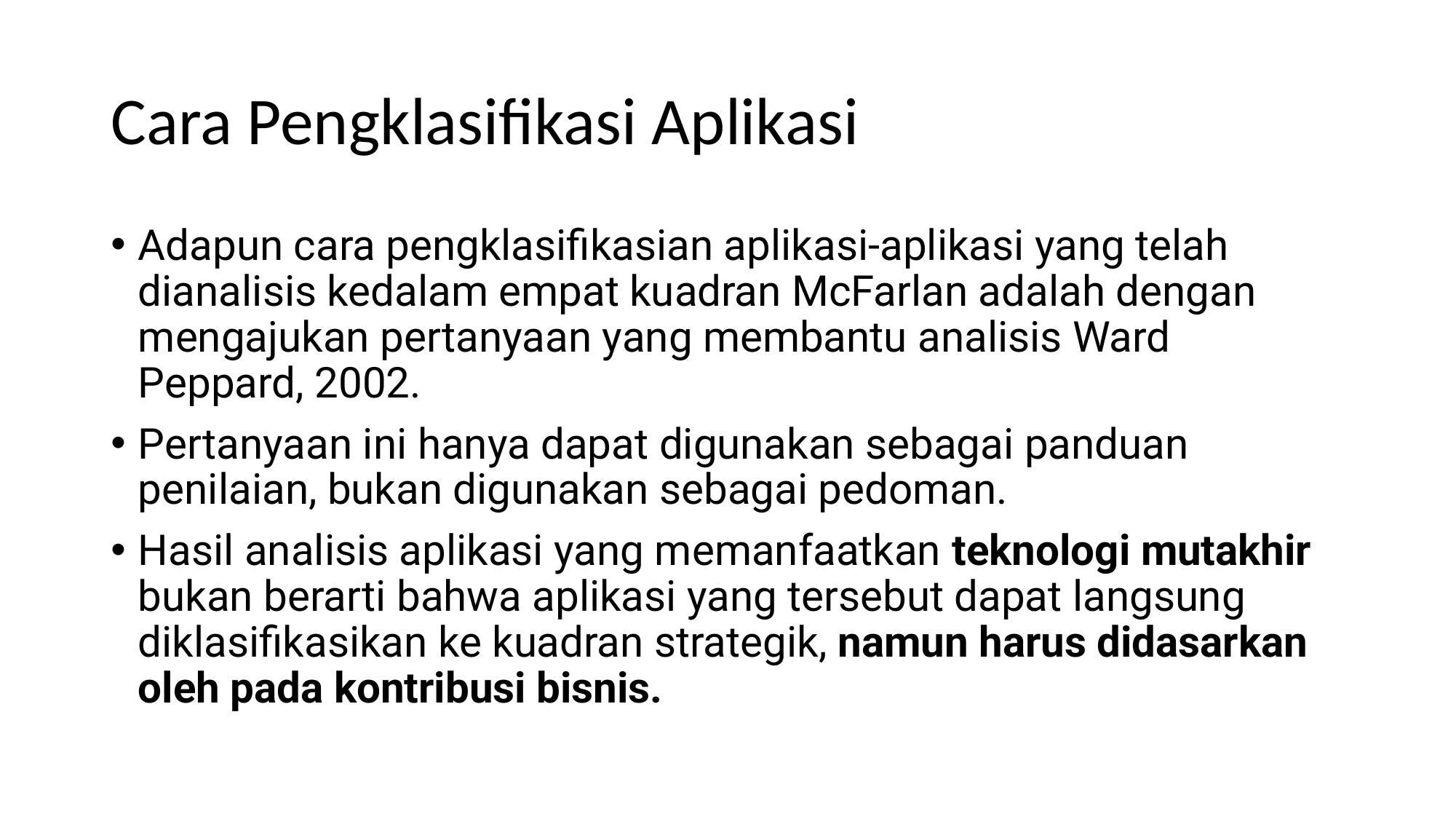

# Cara Pengklasifikasi Aplikasi
Adapun cara pengklasifikasian aplikasi-aplikasi yang telah dianalisis kedalam empat kuadran McFarlan adalah dengan mengajukan pertanyaan yang membantu analisis Ward Peppard, 2002.
Pertanyaan ini hanya dapat digunakan sebagai panduan penilaian, bukan digunakan sebagai pedoman.
Hasil analisis aplikasi yang memanfaatkan teknologi mutakhir bukan berarti bahwa aplikasi yang tersebut dapat langsung diklasifikasikan ke kuadran strategik, namun harus didasarkan oleh pada kontribusi bisnis.